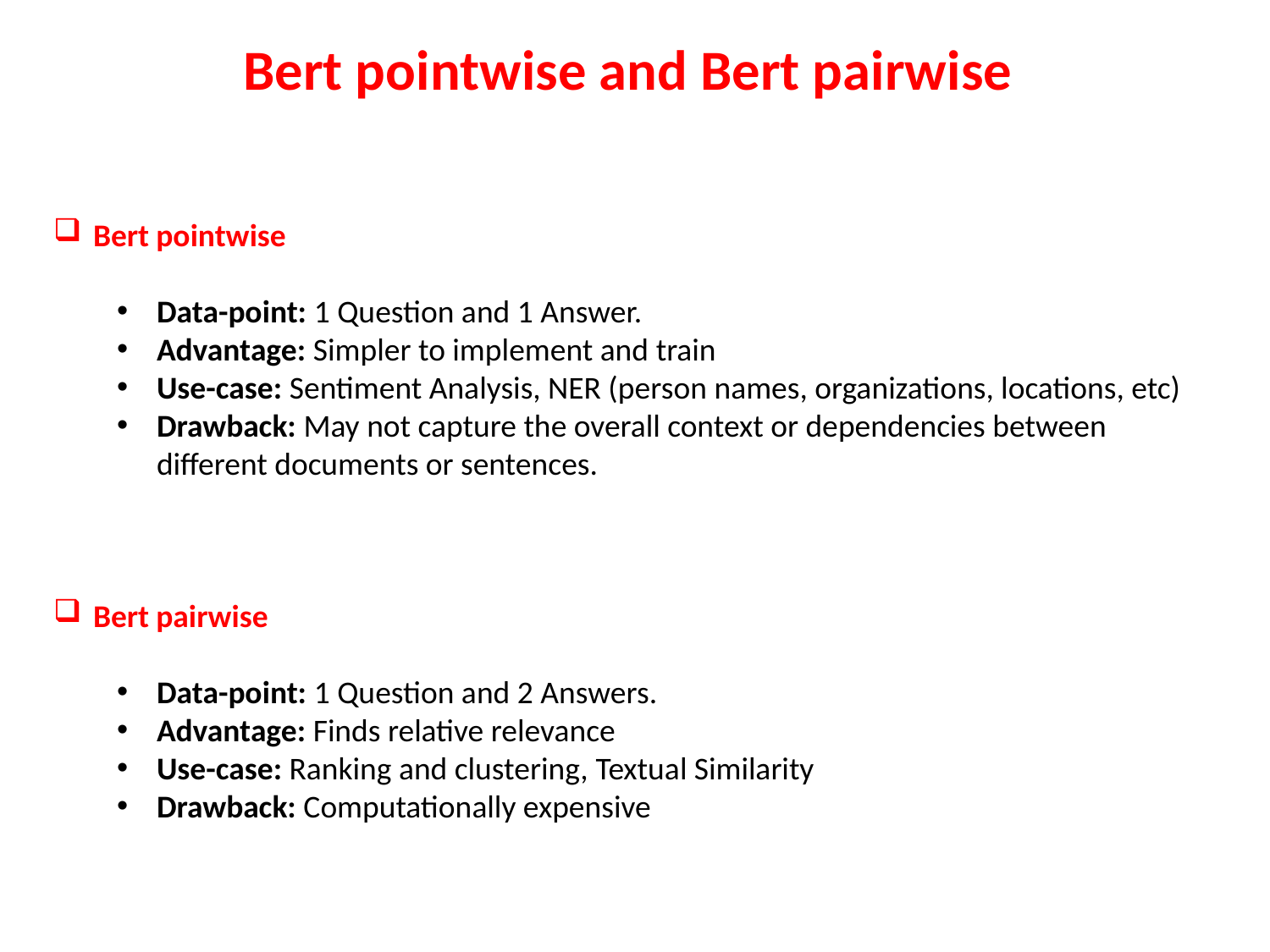

Bert pointwise and Bert pairwise

Bert pointwise

Data-point: 1 Question and 1 Answer.
Advantage: Simpler to implement and train
Use-case: Sentiment Analysis, NER (person names, organizations, locations, etc)
Drawback: May not capture the overall context or dependencies between different documents or sentences.

Bert pairwise

Data-point: 1 Question and 2 Answers.
Advantage: Finds relative relevance
Use-case: Ranking and clustering, Textual Similarity
Drawback: Computationally expensive